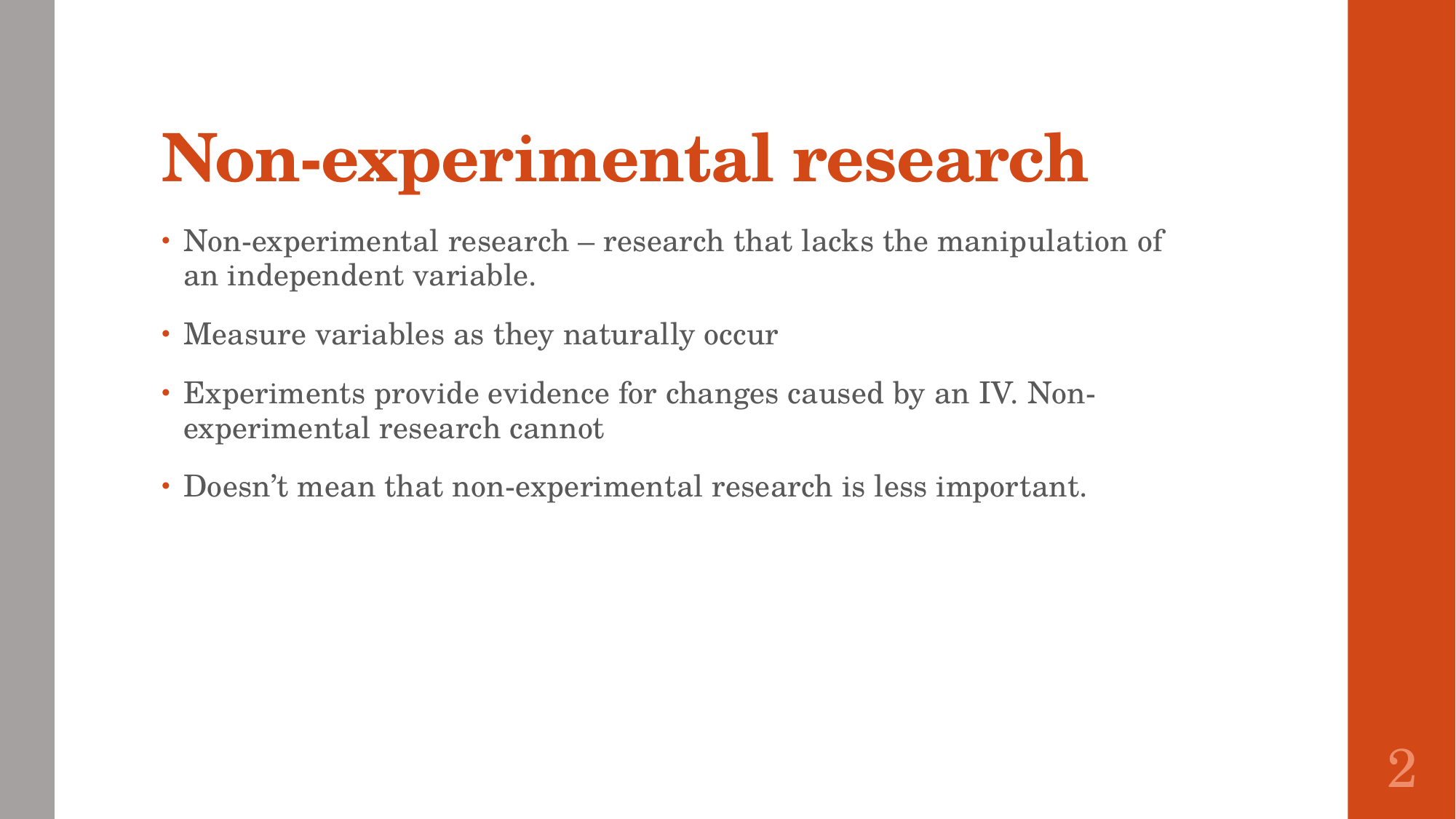

# Non-experimental research
Non-experimental research – research that lacks the manipulation of an independent variable.
Measure variables as they naturally occur
Experiments provide evidence for changes caused by an IV. Non-experimental research cannot
Doesn’t mean that non-experimental research is less important.
2